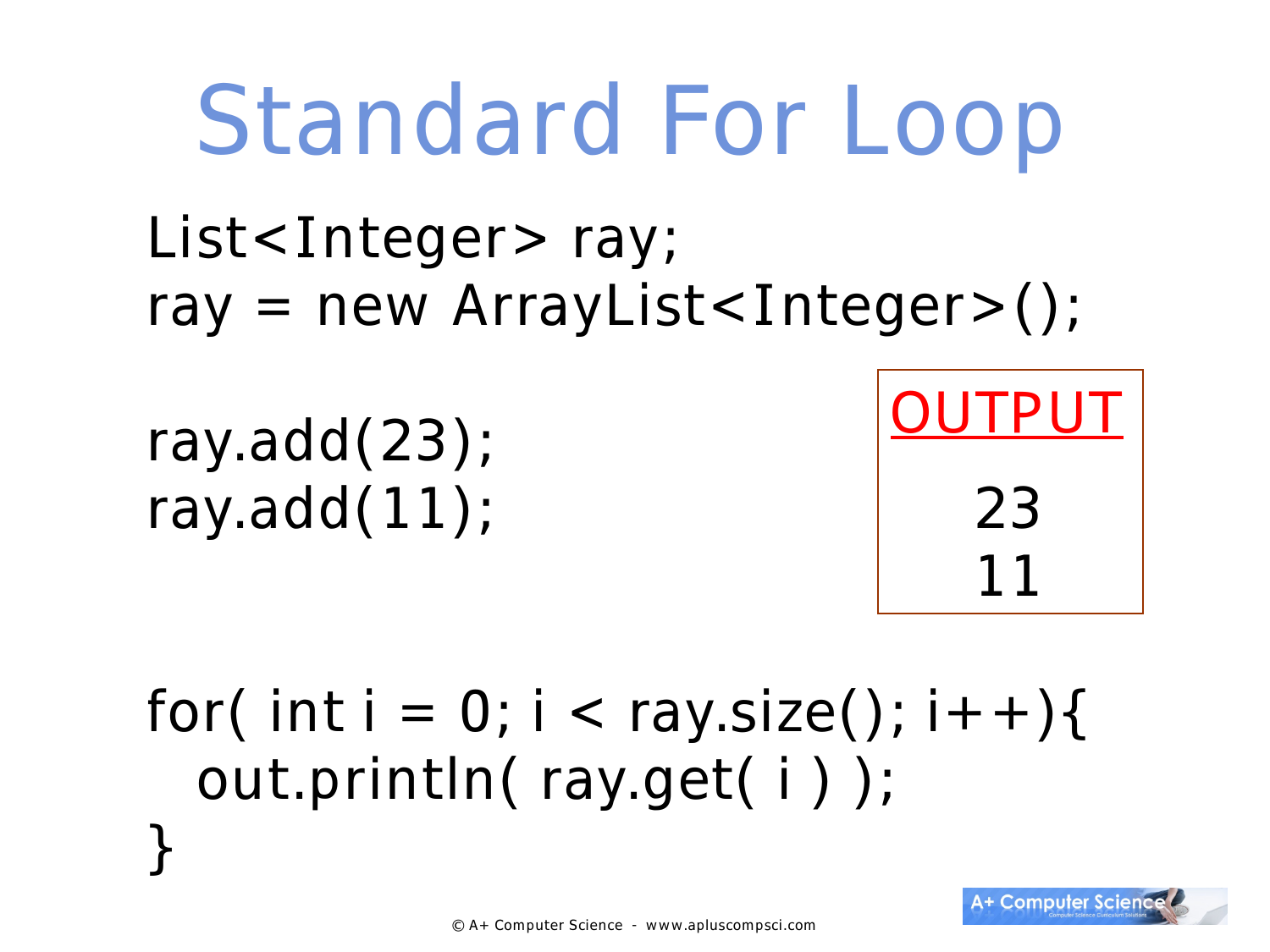

Standard For Loop
List<Integer> ray;
ray = new ArrayList<Integer>();

ray.add(23);
ray.add(11);

for( int i = 0; i < ray.size(); i++){
   out.println( ray.get( i ) );
}
OUTPUT
23
11

© A+ Computer Science  -  www.apluscompsci.com